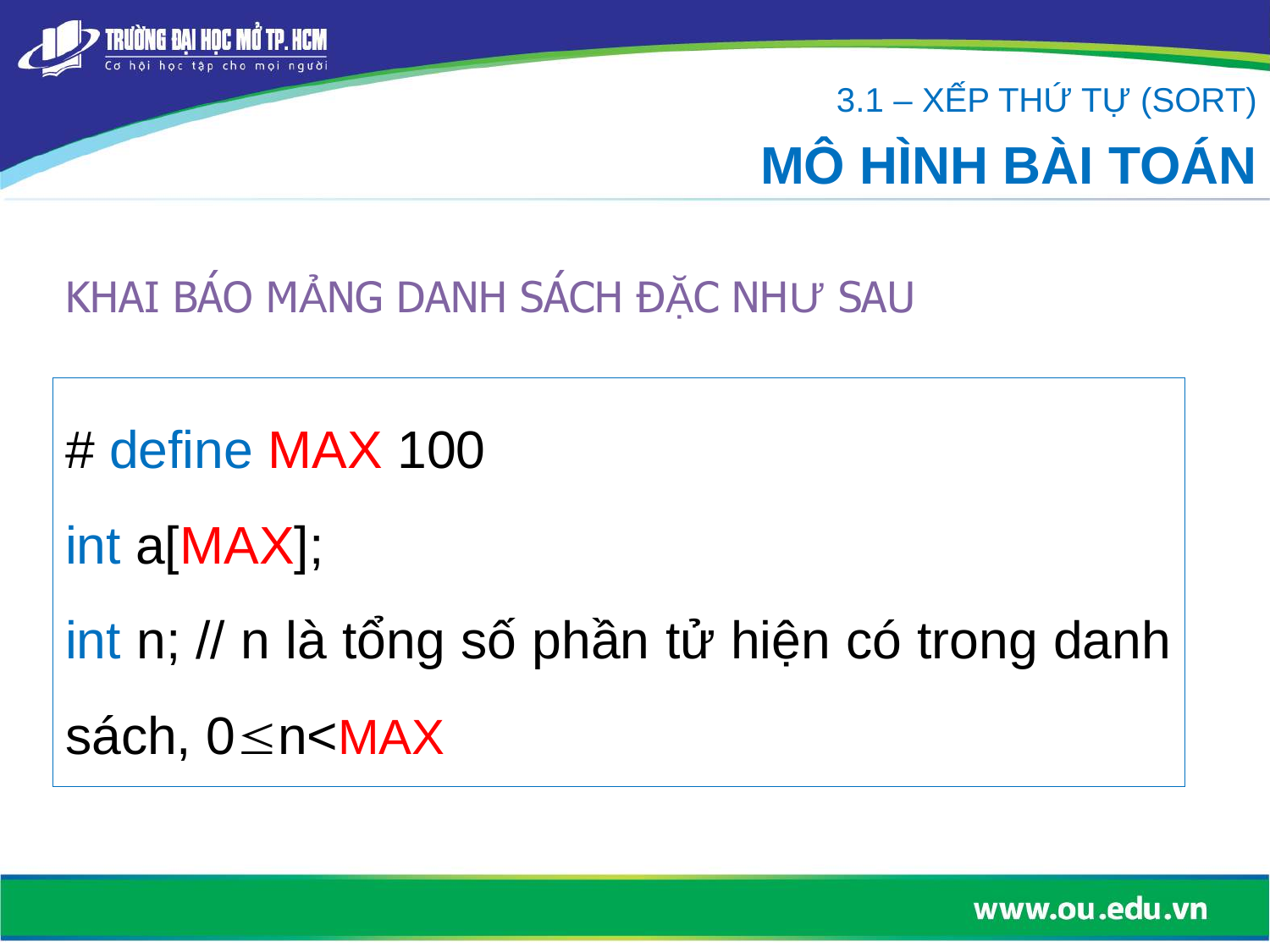

3.1 – XẾP THỨ TỰ (SORT)
MÔ HÌNH BÀI TOÁN
KHAI BÁO MẢNG DANH SÁCH ĐẶC NHƯ SAU
# define MAX 100
int a[MAX];
int n; // n là tổng số phần tử hiện có trong danh sách, 0≤n<MAX